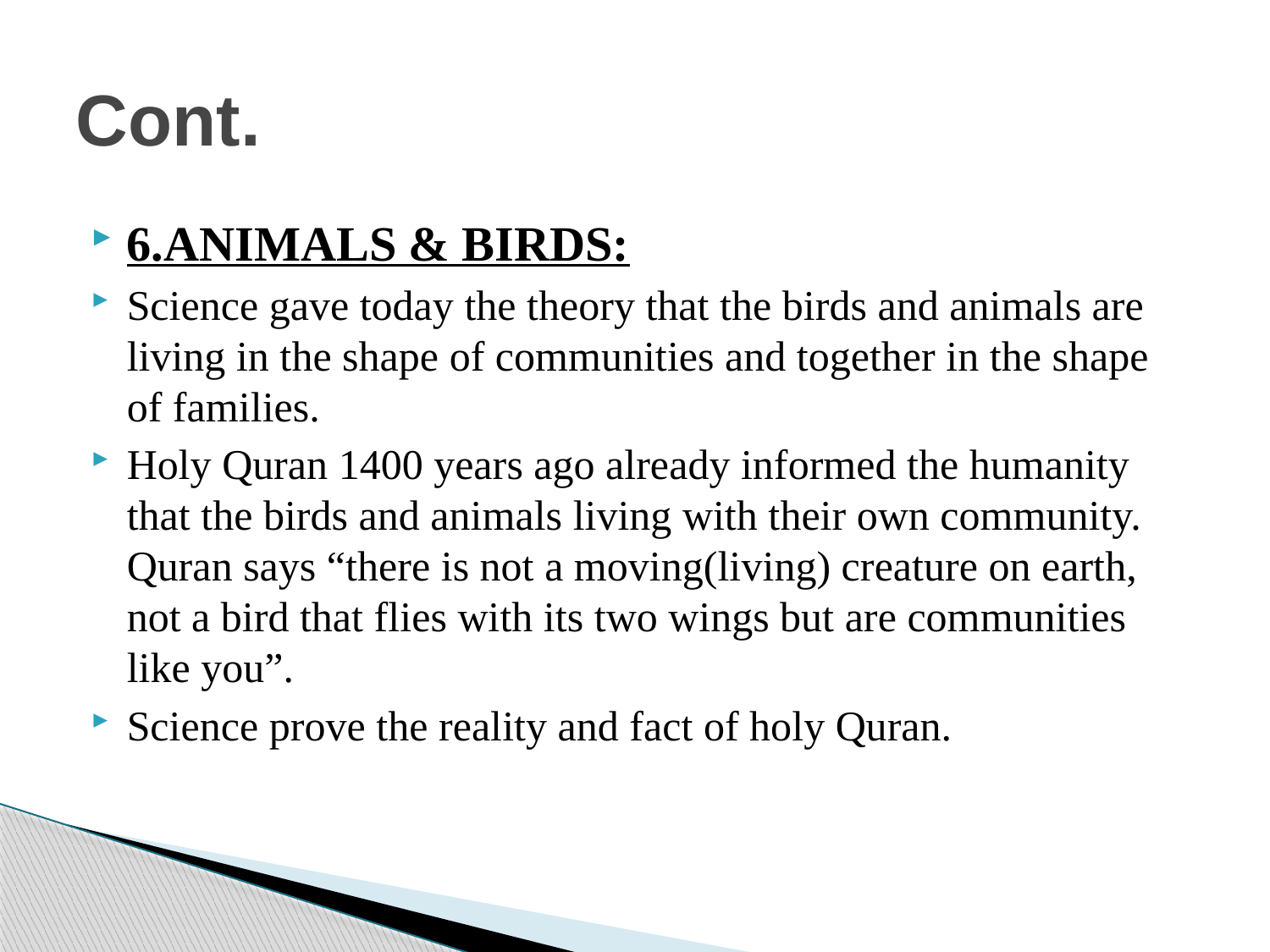

# Cont.
6.ANIMALS & BIRDS:
Science gave today the theory that the birds and animals are living in the shape of communities and together in the shape of families.
Holy Quran 1400 years ago already informed the humanity that the birds and animals living with their own community. Quran says “there is not a moving(living) creature on earth, not a bird that flies with its two wings but are communities like you”.
Science prove the reality and fact of holy Quran.